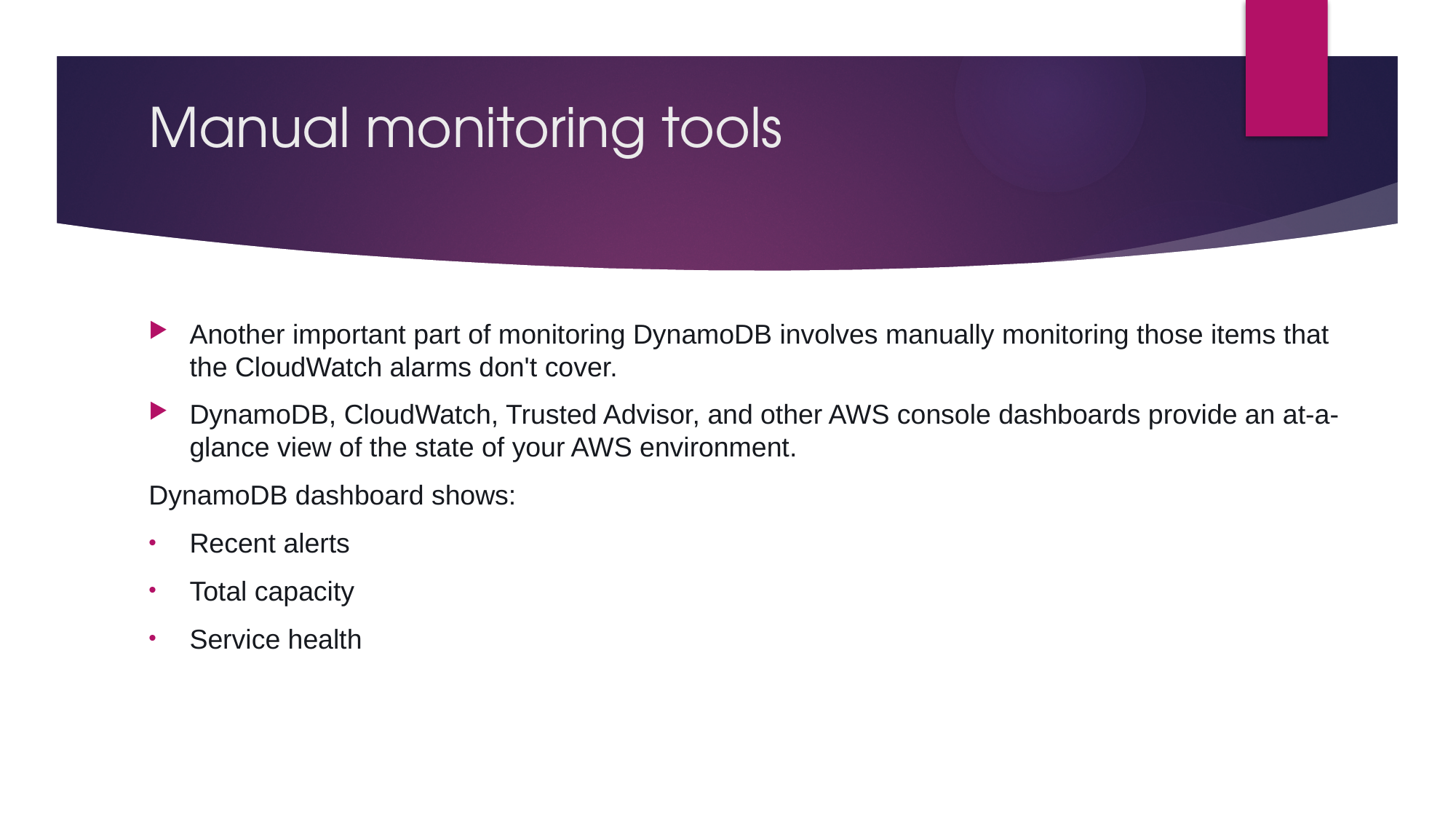

# Manual monitoring tools
Another important part of monitoring DynamoDB involves manually monitoring those items that the CloudWatch alarms don't cover.
DynamoDB, CloudWatch, Trusted Advisor, and other AWS console dashboards provide an at-a-glance view of the state of your AWS environment.
DynamoDB dashboard shows:
Recent alerts
Total capacity
Service health